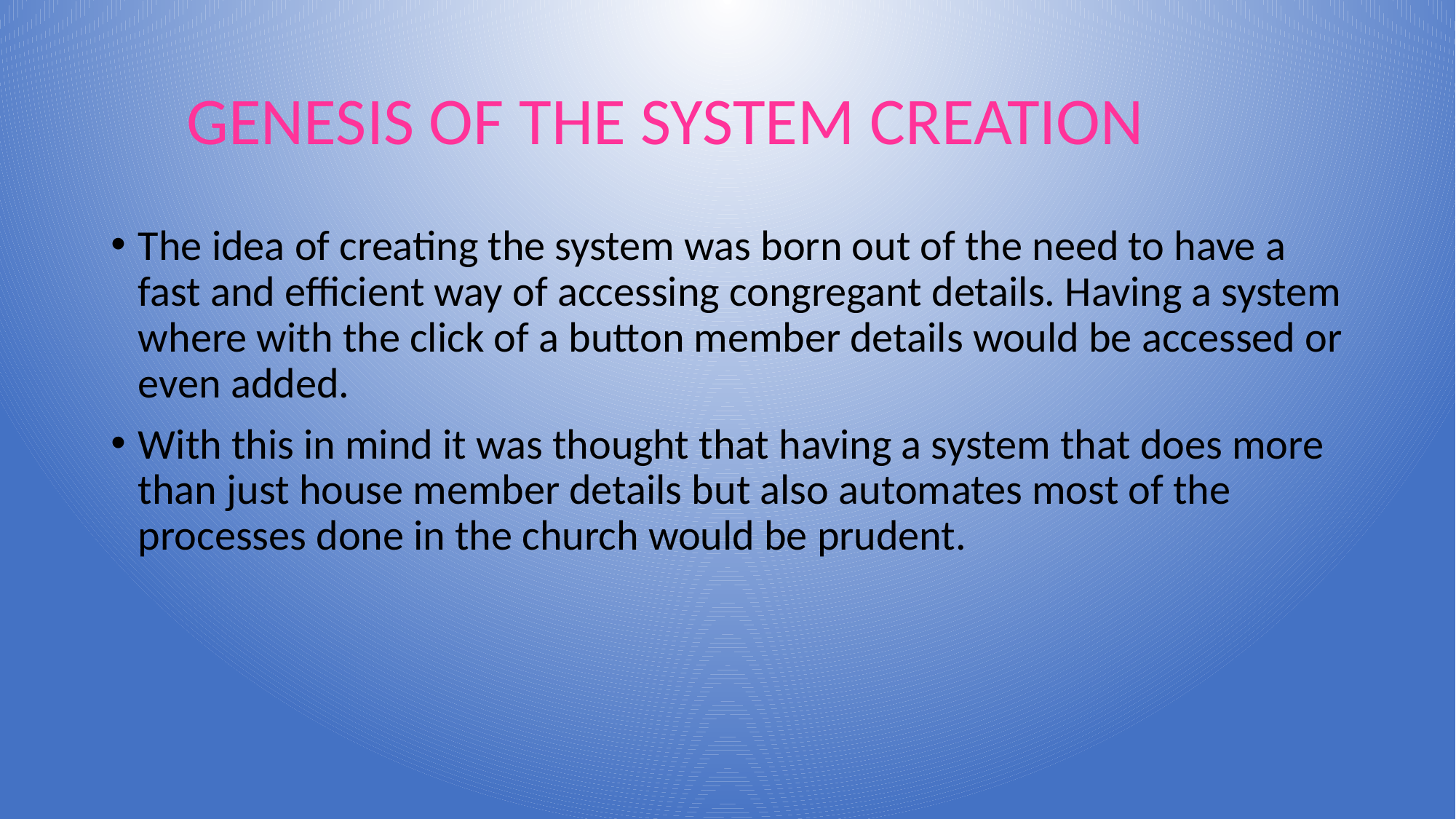

# GENESIS OF THE SYSTEM CREATION
The idea of creating the system was born out of the need to have a fast and efficient way of accessing congregant details. Having a system where with the click of a button member details would be accessed or even added.
With this in mind it was thought that having a system that does more than just house member details but also automates most of the processes done in the church would be prudent.